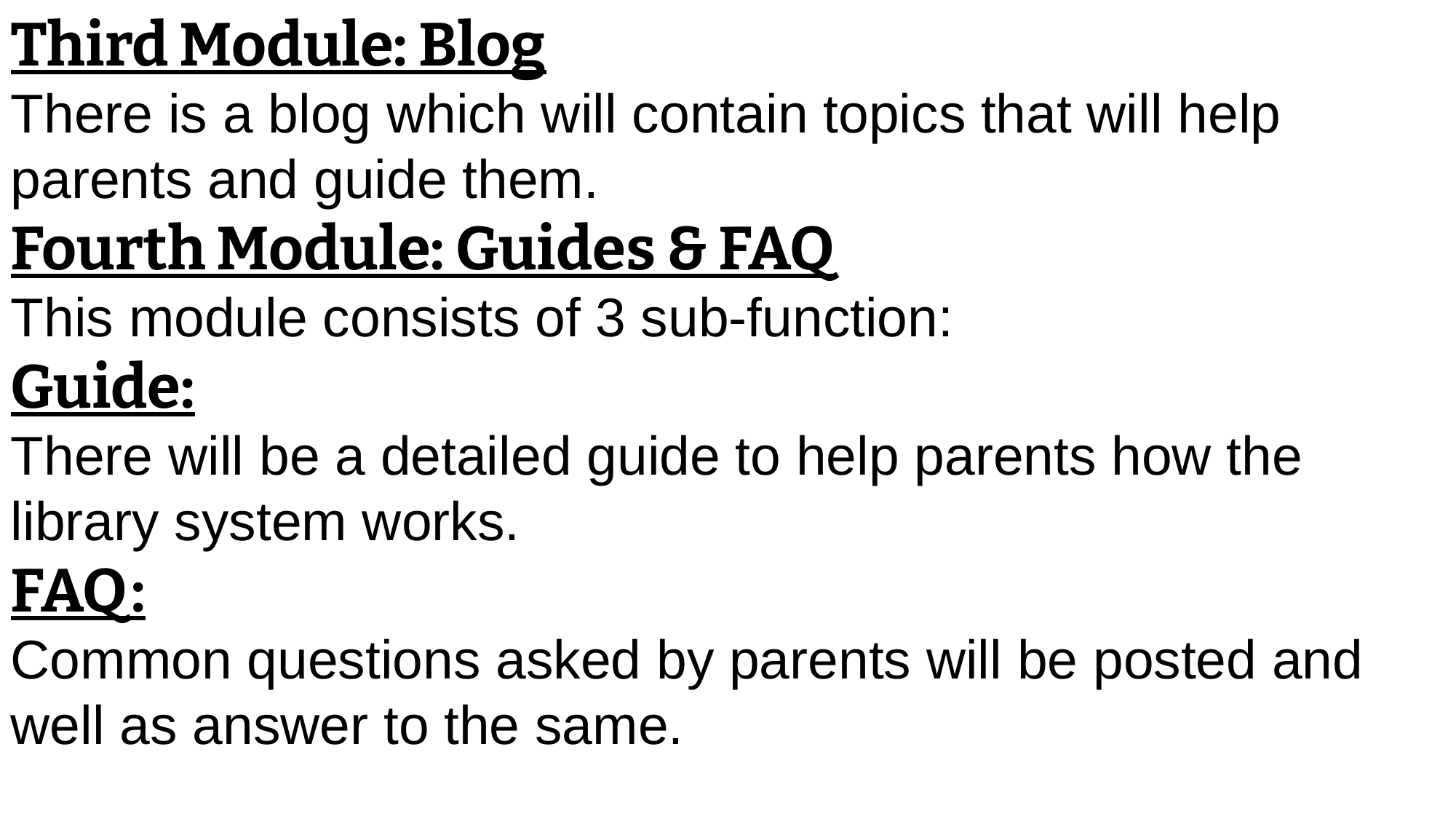

Third Module: Blog
There is a blog which will contain topics that will help parents and guide them.
Fourth Module: Guides & FAQ
This module consists of 3 sub-function:
Guide:
There will be a detailed guide to help parents how the library system works.
FAQ:
Common questions asked by parents will be posted and well as answer to the same.